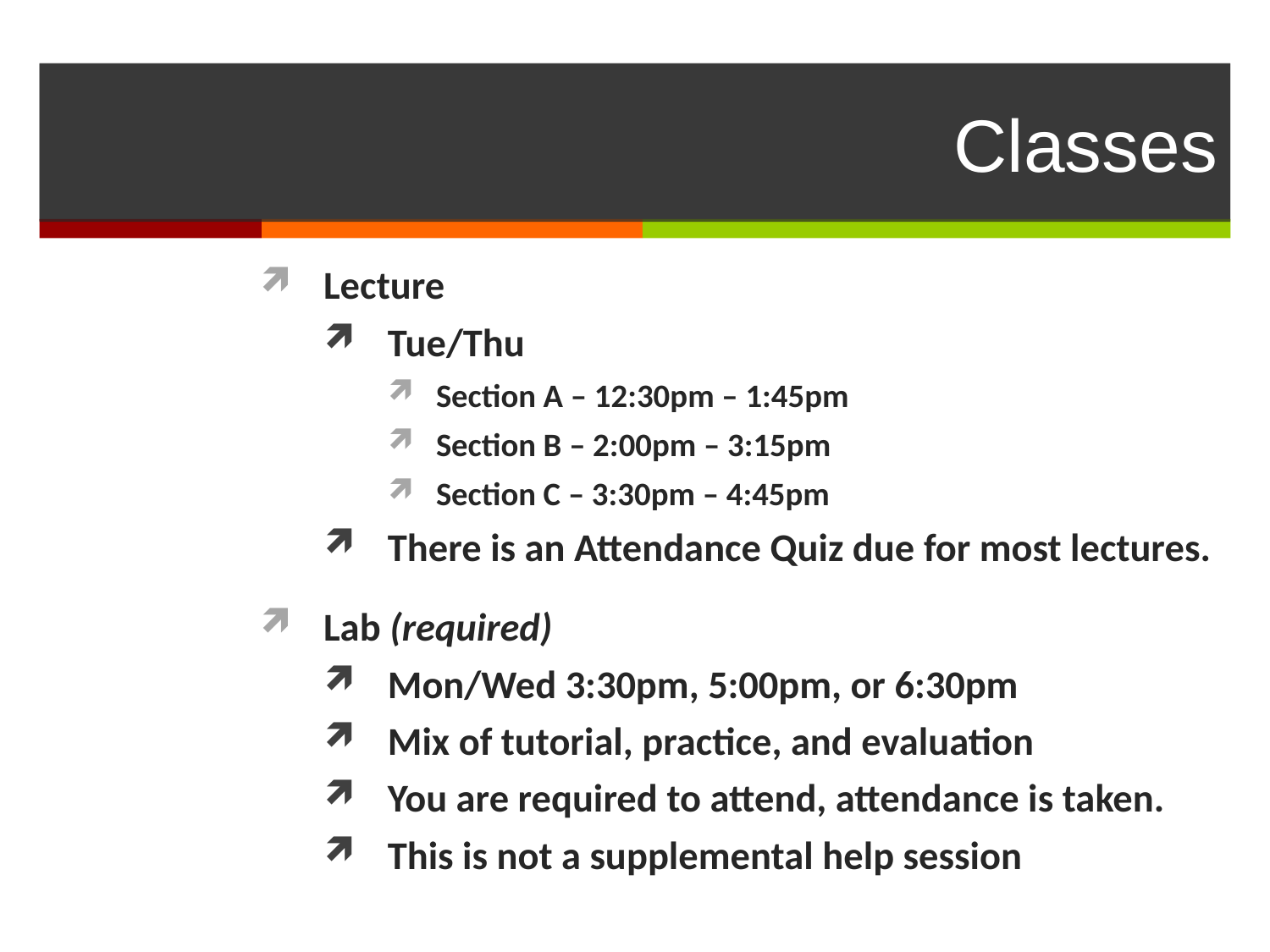

# Classes
Lecture
Tue/Thu
Section A – 12:30pm – 1:45pm
Section B – 2:00pm – 3:15pm
Section C – 3:30pm – 4:45pm
There is an Attendance Quiz due for most lectures.
Lab (required)
Mon/Wed 3:30pm, 5:00pm, or 6:30pm
Mix of tutorial, practice, and evaluation
You are required to attend, attendance is taken.
This is not a supplemental help session